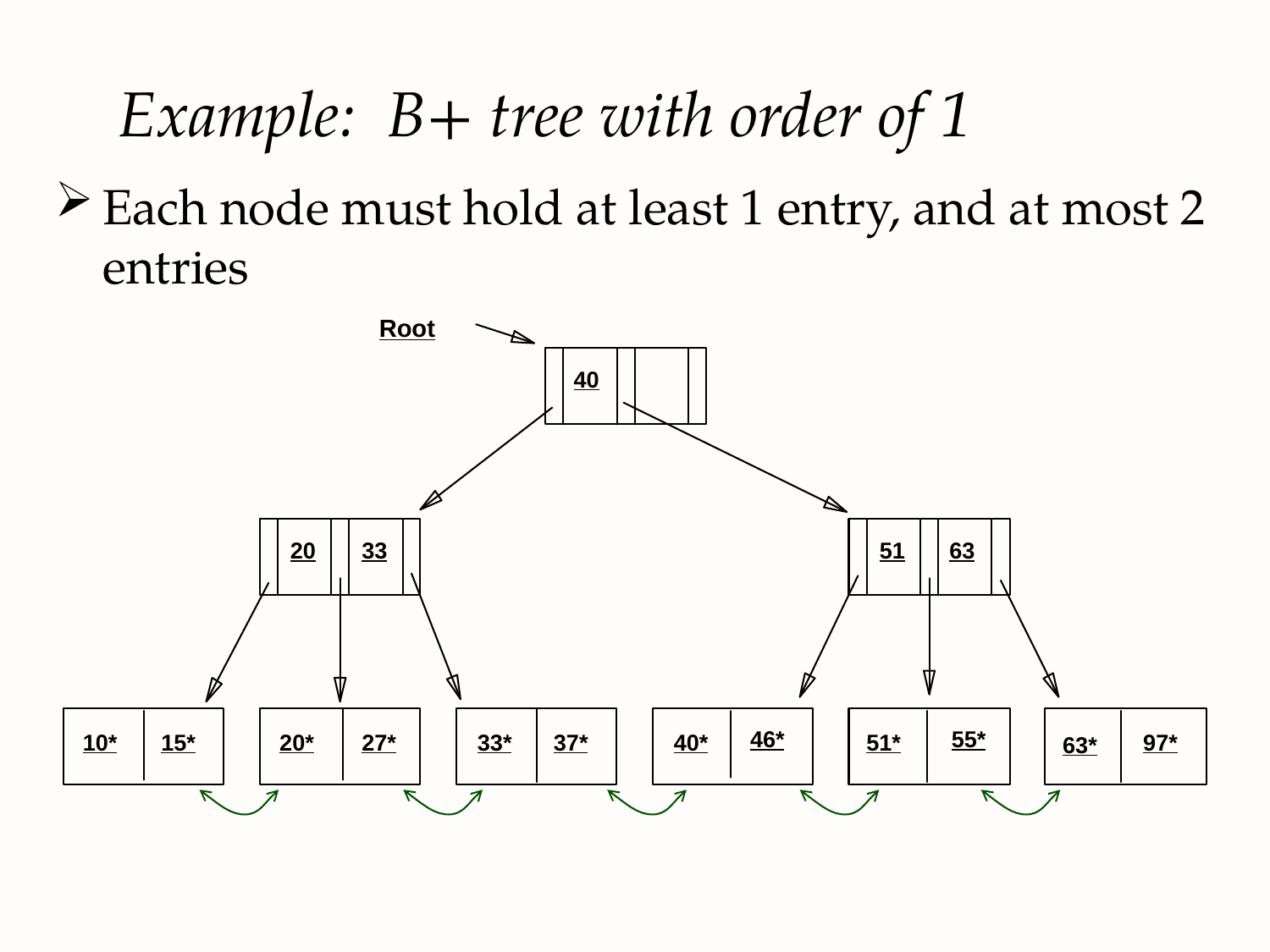

Example:  B+ tree with order of 1
Each node must hold at least 1 entry, and at most 2  entries

Root

40

20
33
51
63

46*
55*
10*
15*
20*
27*
33*
37*
40*
51*
97*
63*

# 7